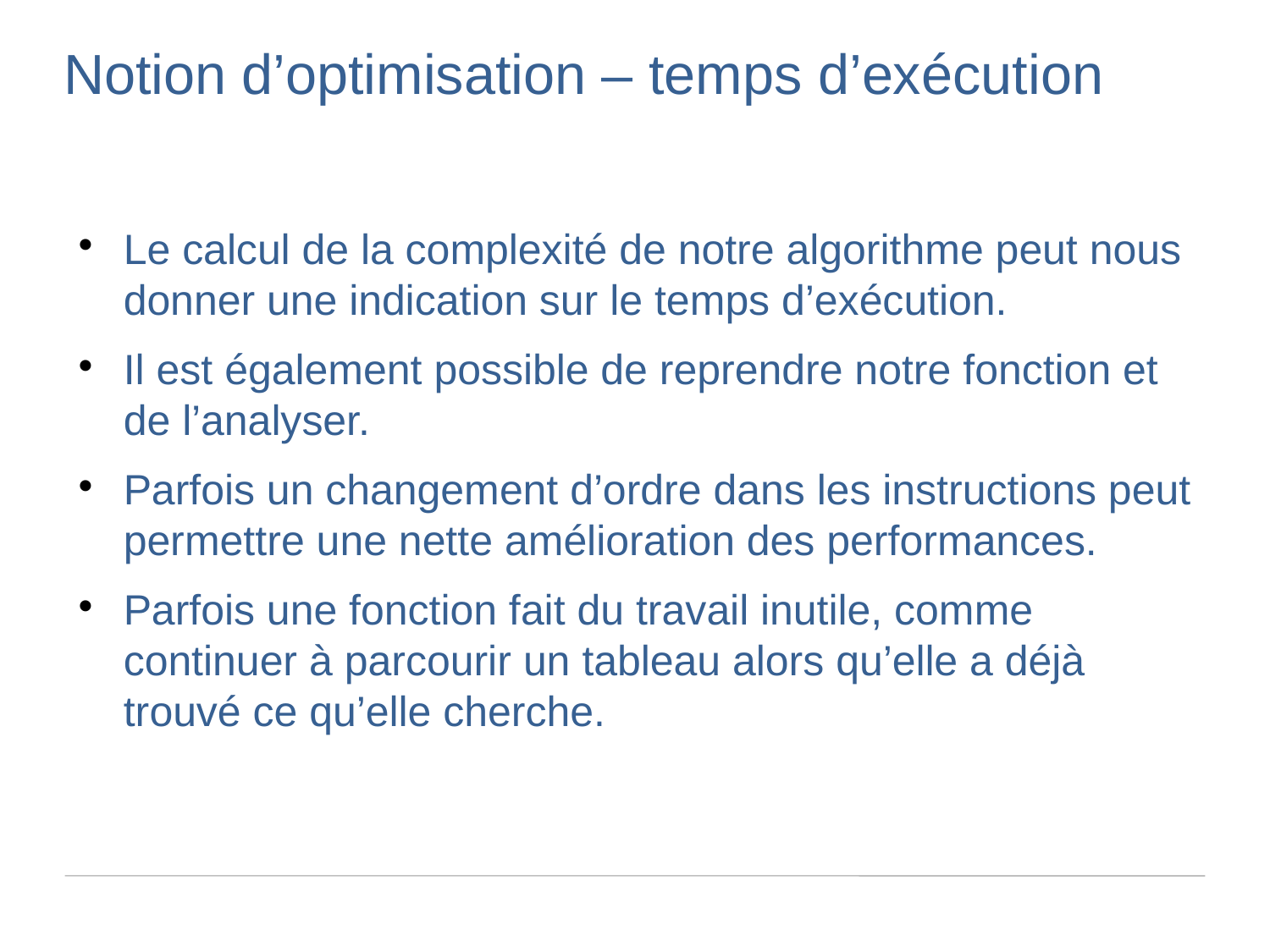

Notion d’optimisation – temps d’exécution
Le calcul de la complexité de notre algorithme peut nous donner une indication sur le temps d’exécution.
Il est également possible de reprendre notre fonction et de l’analyser.
Parfois un changement d’ordre dans les instructions peut permettre une nette amélioration des performances.
Parfois une fonction fait du travail inutile, comme continuer à parcourir un tableau alors qu’elle a déjà trouvé ce qu’elle cherche.